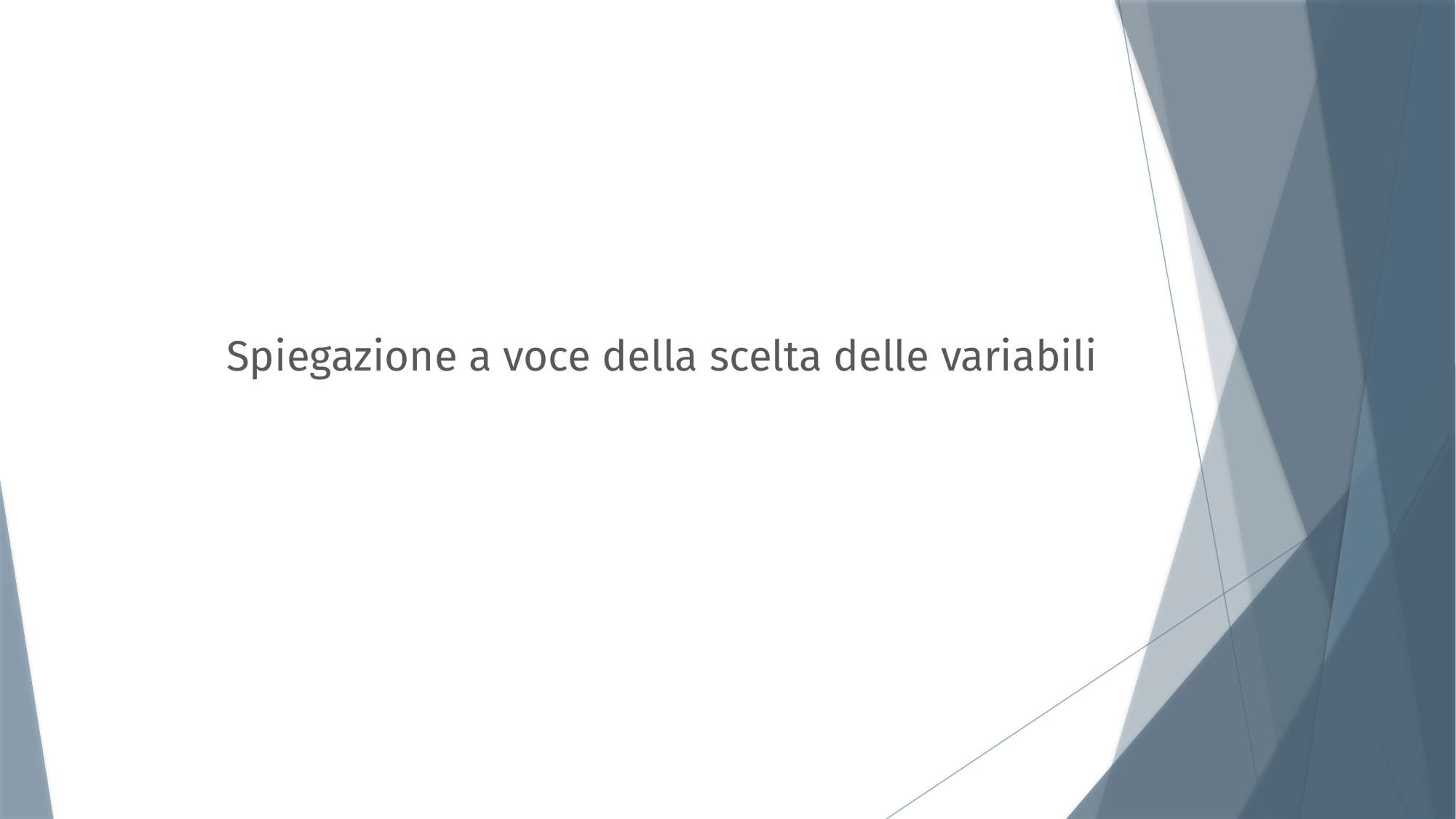

# Spiegazione a voce della scelta delle variabili